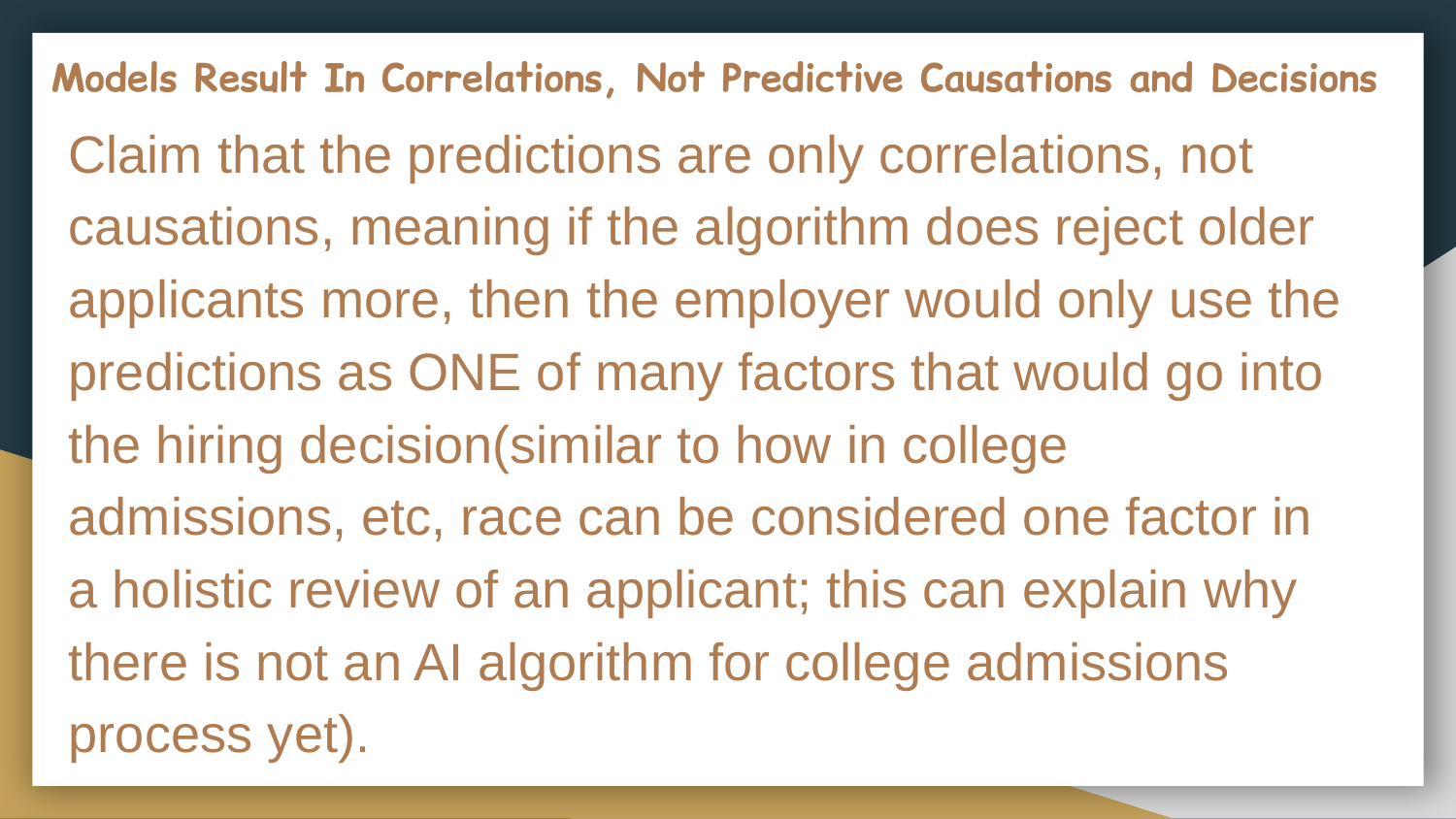

# Models Result In Correlations, Not Predictive Causations and Decisions
Claim that the predictions are only correlations, not causations, meaning if the algorithm does reject older applicants more, then the employer would only use the predictions as ONE of many factors that would go into the hiring decision(similar to how in college admissions, etc, race can be considered one factor in a holistic review of an applicant; this can explain why there is not an AI algorithm for college admissions process yet).